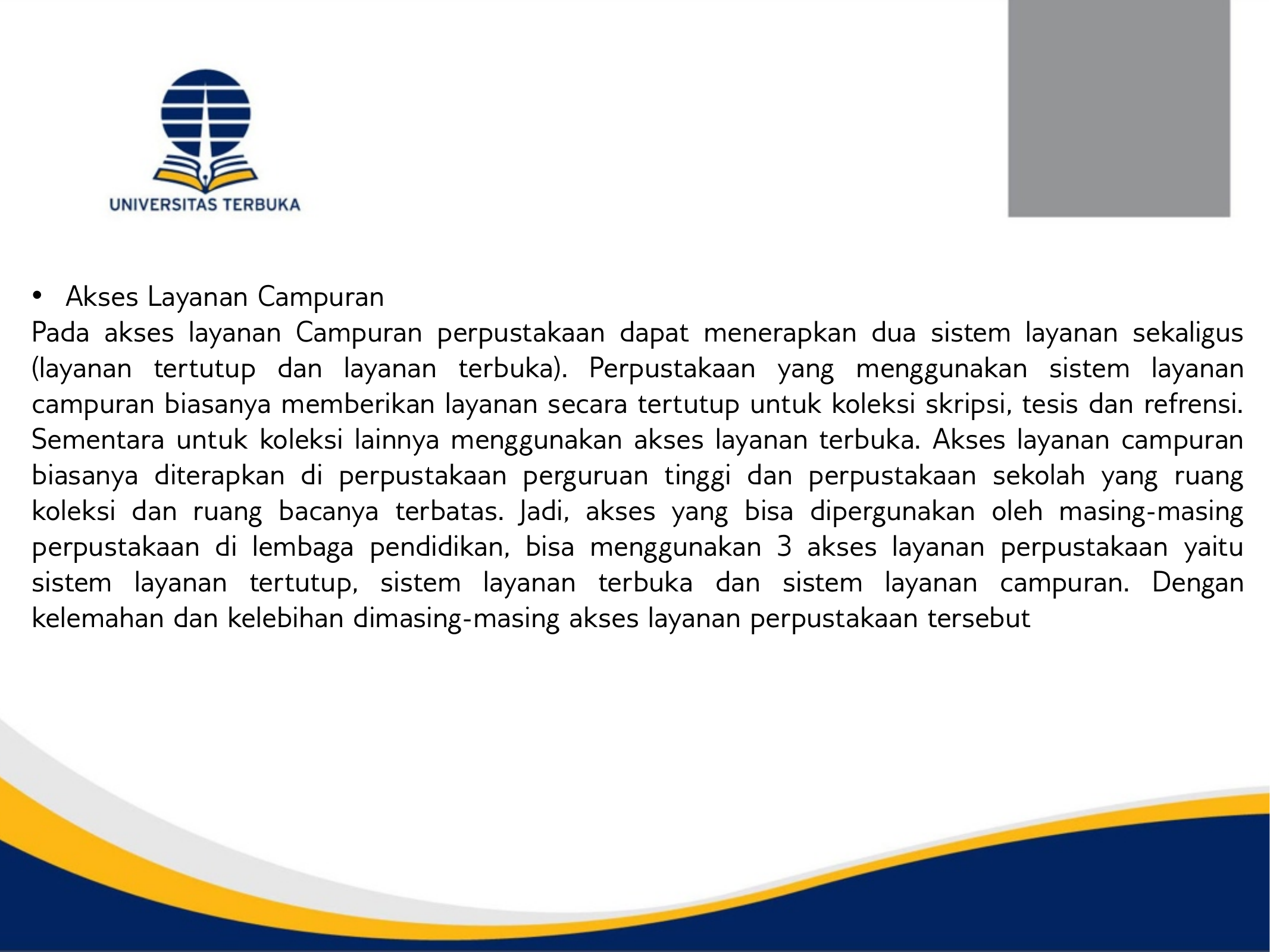

Akses Layanan Campuran
Pada akses layanan Campuran perpustakaan dapat menerapkan dua sistem layanan sekaligus (layanan tertutup dan layanan terbuka). Perpustakaan yang menggunakan sistem layanan campuran biasanya memberikan layanan secara tertutup untuk koleksi skripsi, tesis dan refrensi. Sementara untuk koleksi lainnya menggunakan akses layanan terbuka. Akses layanan campuran biasanya diterapkan di perpustakaan perguruan tinggi dan perpustakaan sekolah yang ruang koleksi dan ruang bacanya terbatas. Jadi, akses yang bisa dipergunakan oleh masing-masing perpustakaan di lembaga pendidikan, bisa menggunakan 3 akses layanan perpustakaan yaitu sistem layanan tertutup, sistem layanan terbuka dan sistem layanan campuran. Dengan kelemahan dan kelebihan dimasing-masing akses layanan perpustakaan tersebut